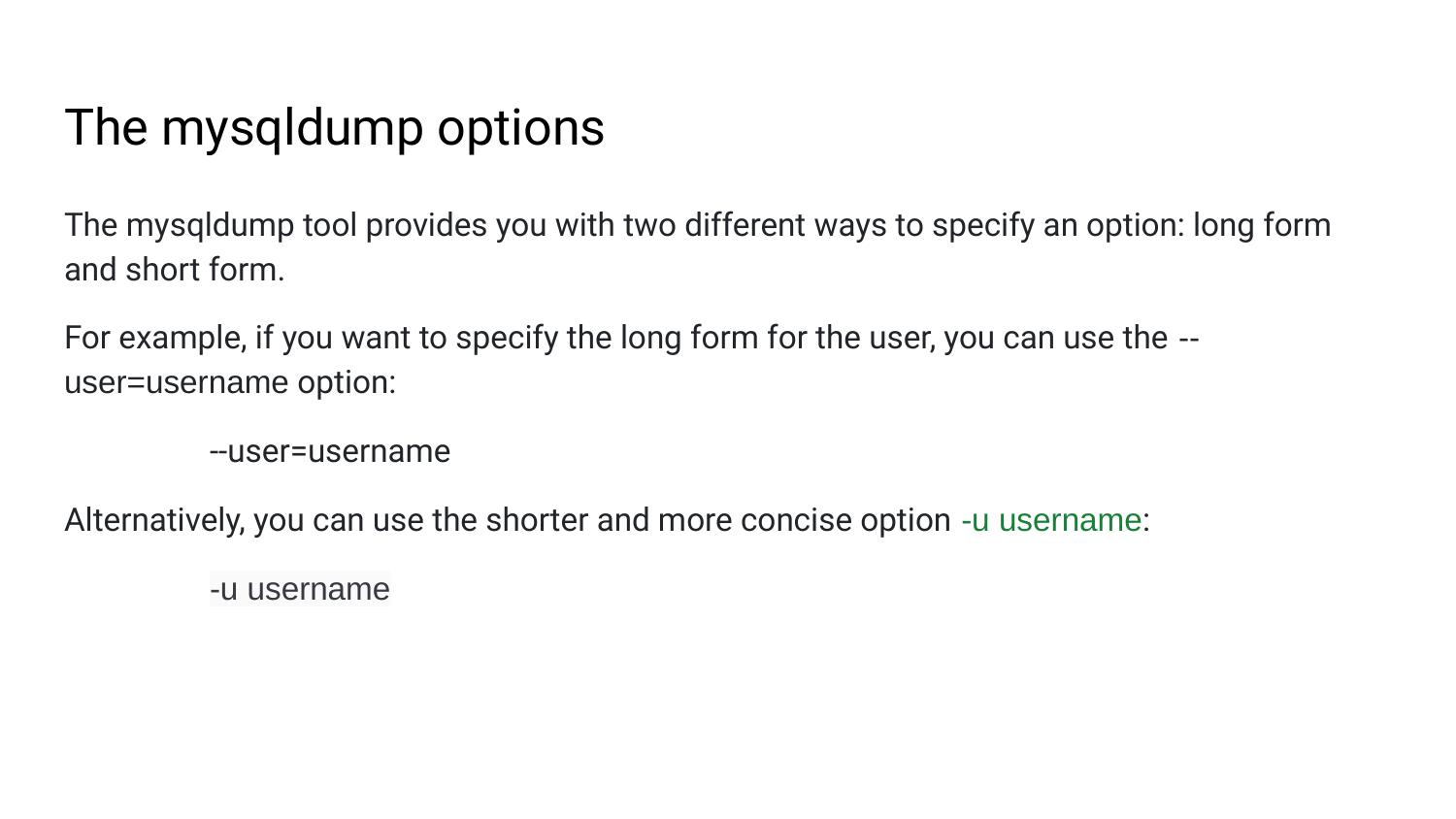

# The mysqldump options

The mysqldump tool provides you with two different ways to specify an option: long form and short form.
For example, if you want to specify the long form for the user, you can use the --user=username option:
	--user=username
Alternatively, you can use the shorter and more concise option -u username:
	-u username